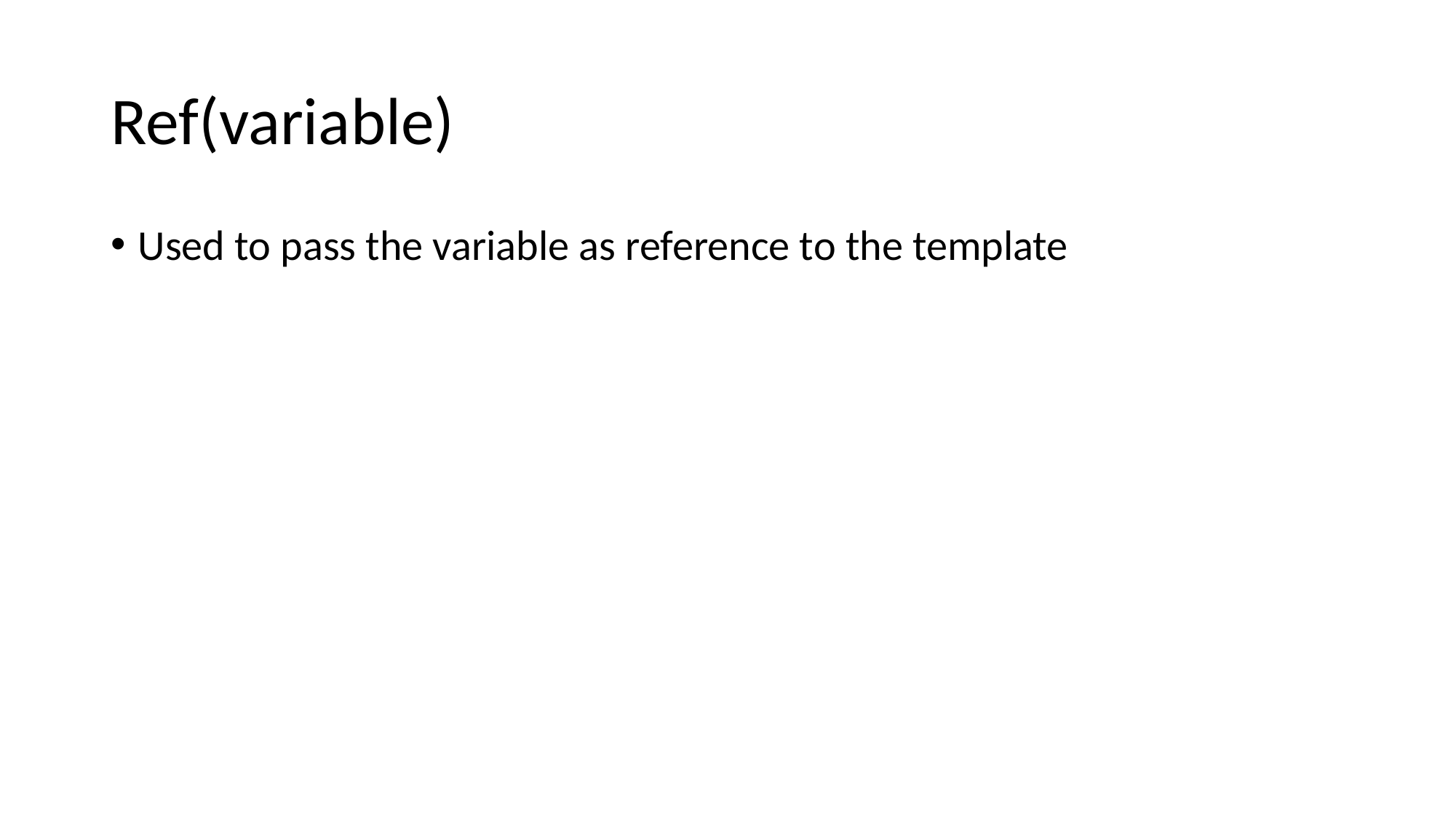

# Ref(variable)
Used to pass the variable as reference to the template